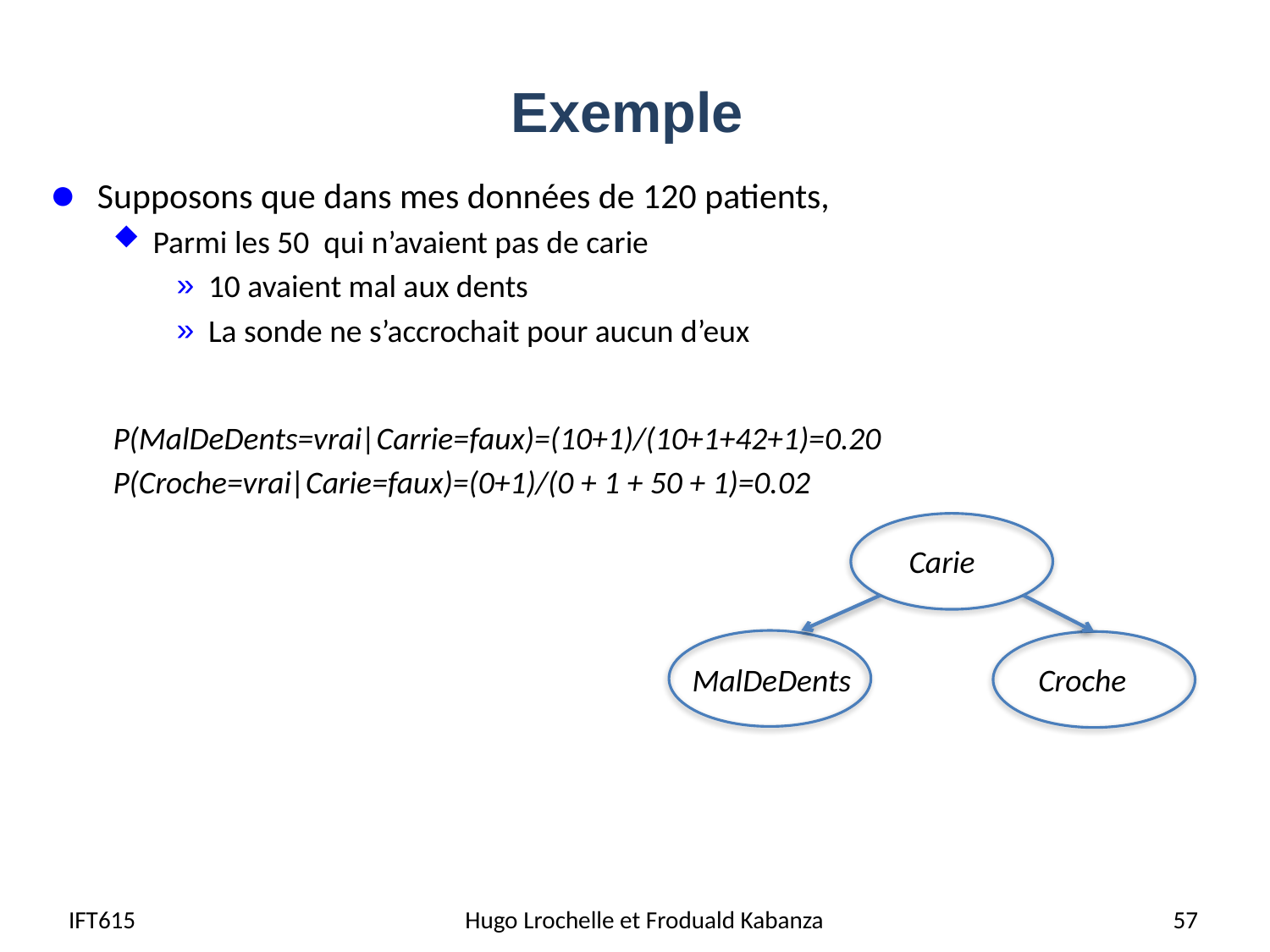

# Exemple

Supposons que dans mes données de 120 patients,
Parmi les 50  qui n’avaient pas de carie
10 avaient mal aux dents
La sonde ne s’accrochait pour aucun d’eux

P(MalDeDents=vrai|Carrie=faux)=(10+1)/(10+1+42+1)=0.20
P(Croche=vrai|Carie=faux)=(0+1)/(0 + 1 + 50 + 1)=0.02

Carie

MalDeDents
Croche
IFT615
 Hugo Lrochelle et Froduald Kabanza
57